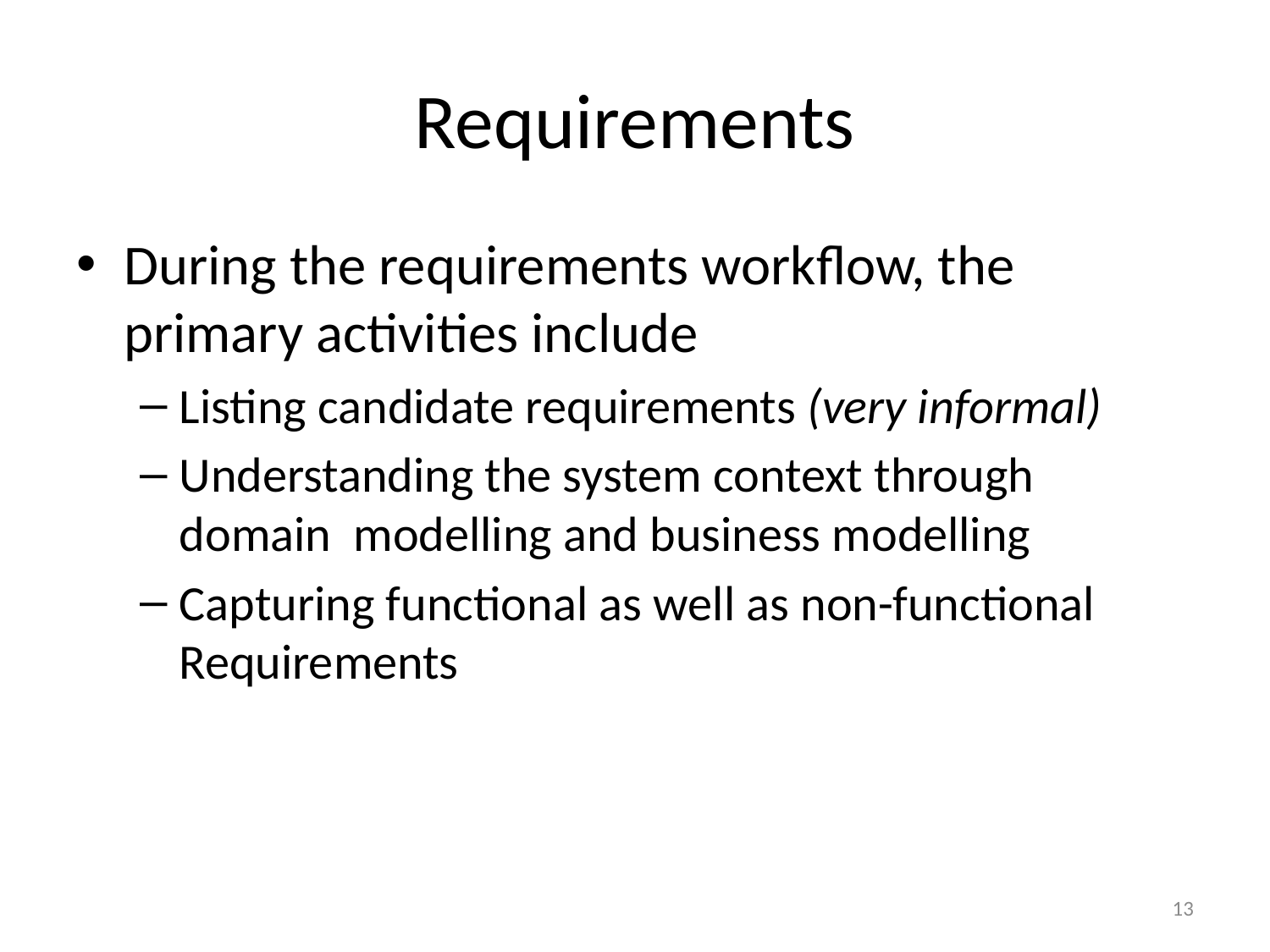

# Requirements
During the requirements workflow, the primary activities include
Listing candidate requirements (very informal)
Understanding the system context through domain  modelling and business modelling
Capturing functional as well as non-functional Requirements
13